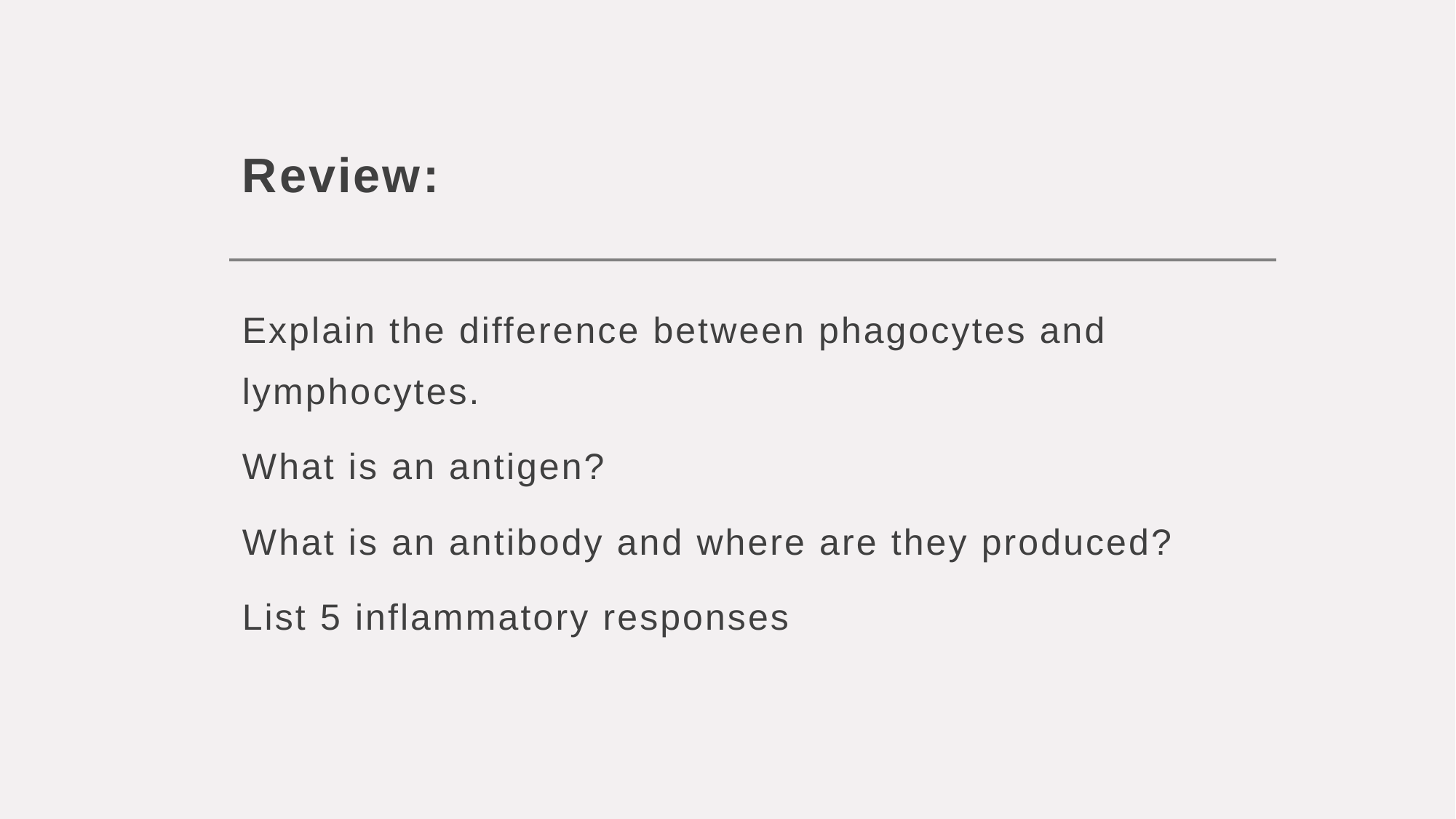

# Review:
Explain the difference between phagocytes and lymphocytes.
What is an antigen?
What is an antibody and where are they produced?
List 5 inflammatory responses